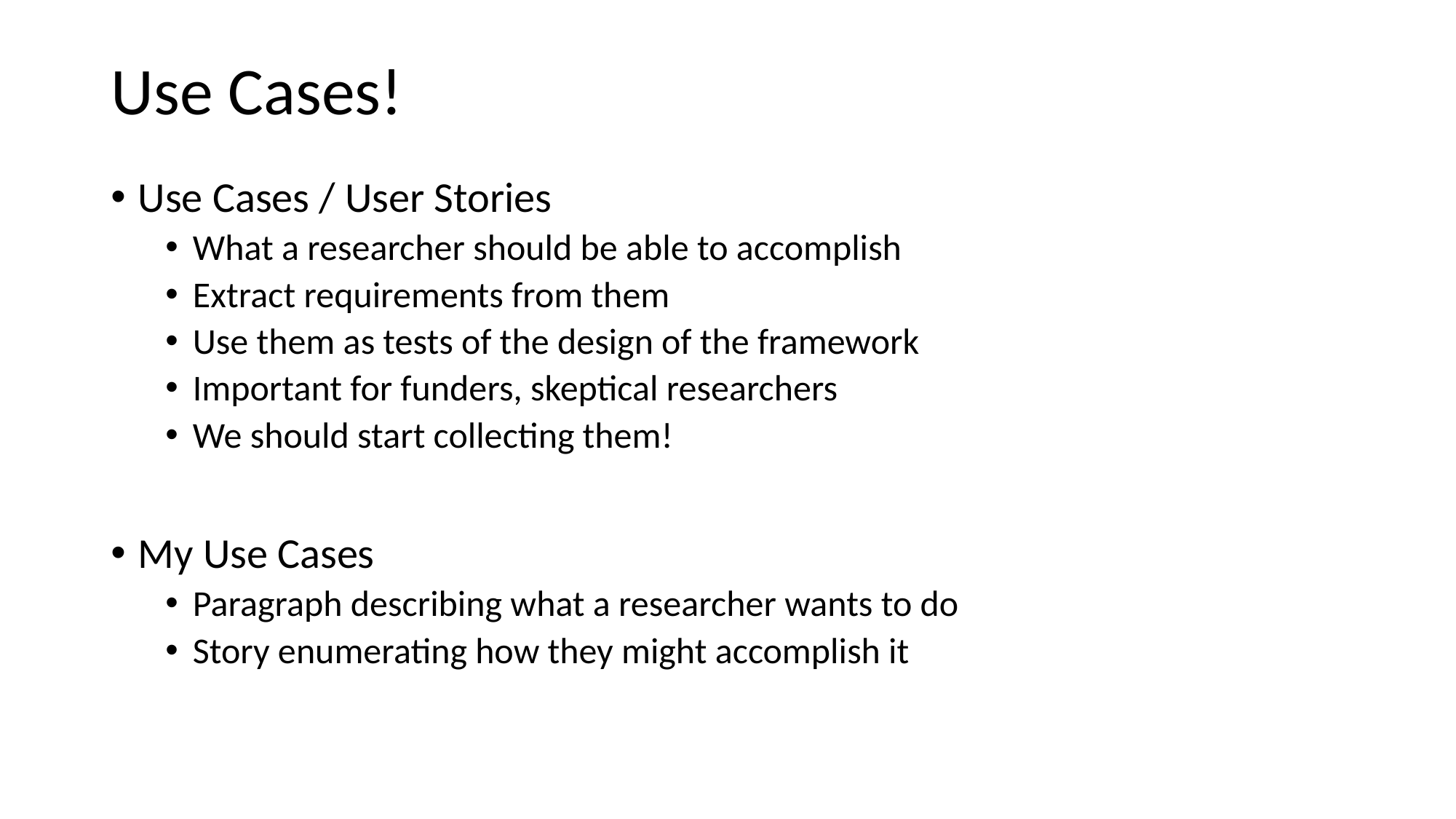

# Use Cases!
Use Cases / User Stories
What a researcher should be able to accomplish
Extract requirements from them
Use them as tests of the design of the framework
Important for funders, skeptical researchers
We should start collecting them!

My Use Cases
Paragraph describing what a researcher wants to do
Story enumerating how they might accomplish it